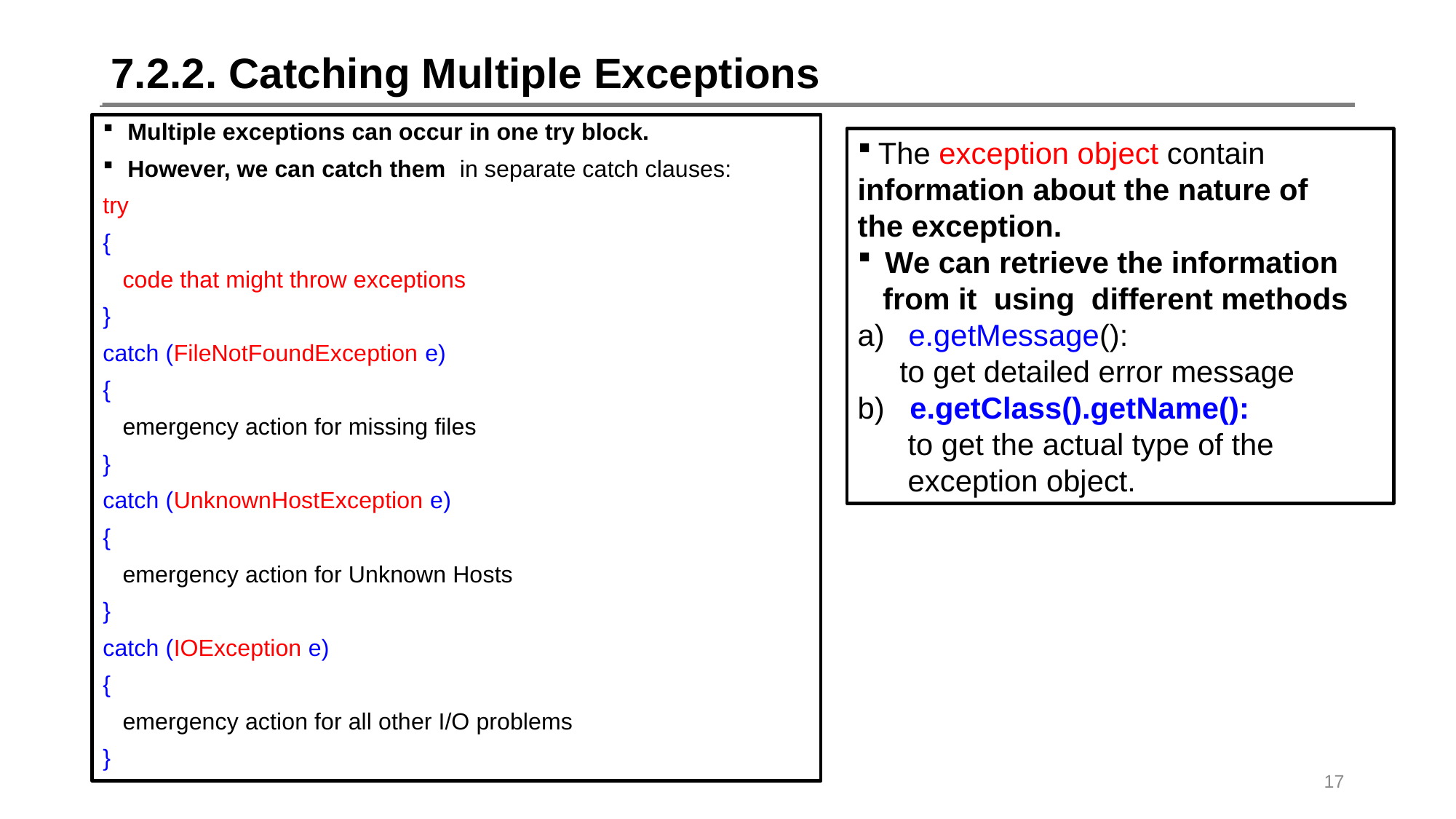

# 7.2.2. Catching Multiple Exceptions
Multiple exceptions can occur in one try block.
However, we can catch them  in separate catch clauses:
try
{
   code that might throw exceptions
}
catch (FileNotFoundException e)
{
   emergency action for missing files
}
catch (UnknownHostException e)
{
   emergency action for Unknown Hosts
}
catch (IOException e)
{
   emergency action for all other I/O problems
}
The exception object contain
information about the nature of
the exception.
We can retrieve the information
   from it  using  different methods
  e.getMessage():
     to get detailed error message
b)   e.getClass().getName():
      to get the actual type of the
      exception object.
17